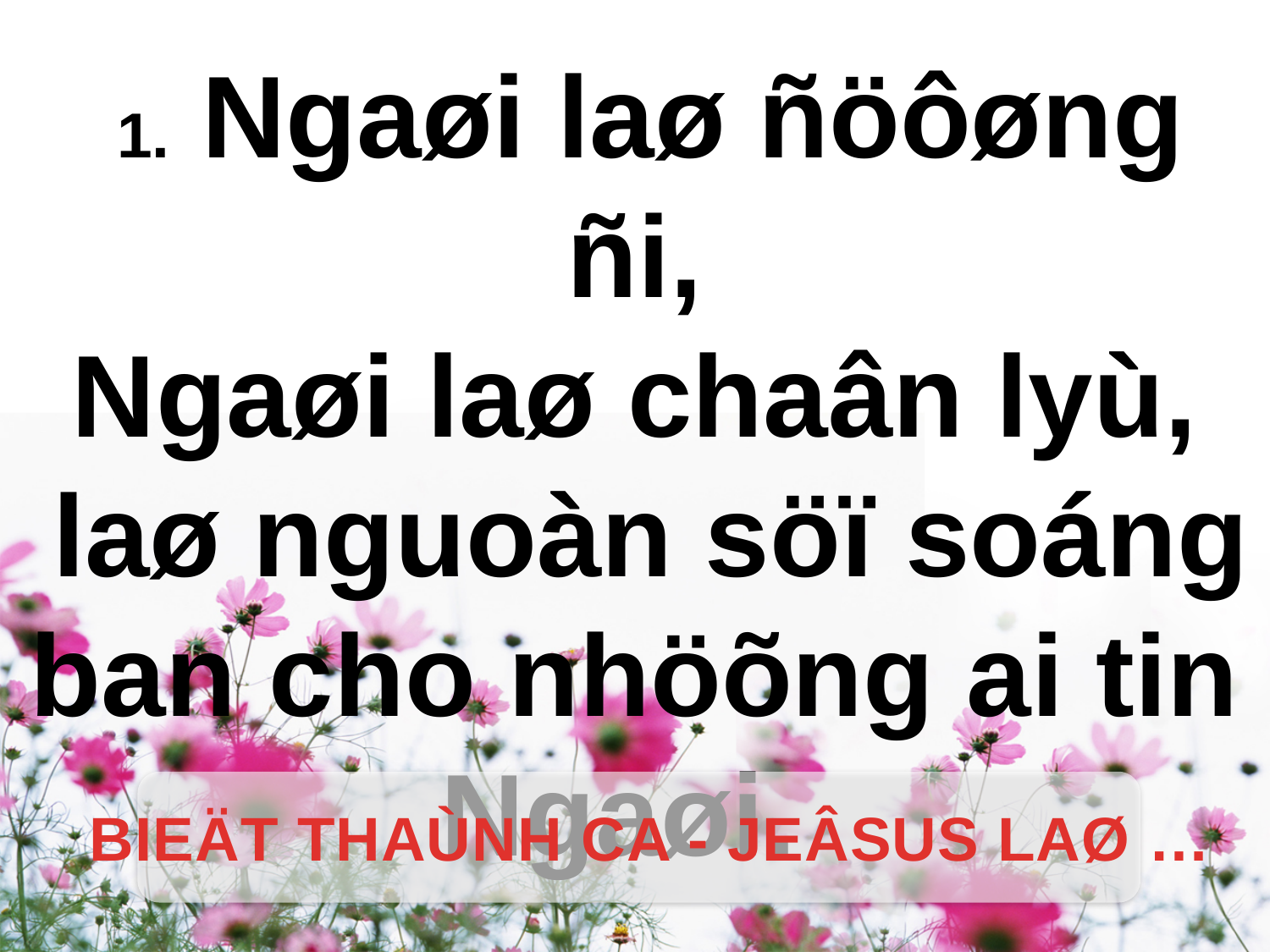

1. Ngaøi laø ñöôøng ñi,
Ngaøi laø chaân lyù,
 laø nguoàn söï soáng ban cho nhöõng ai tin Ngaøi.

BIEÄT THAÙNH CA - JEÂSUS LAØ …